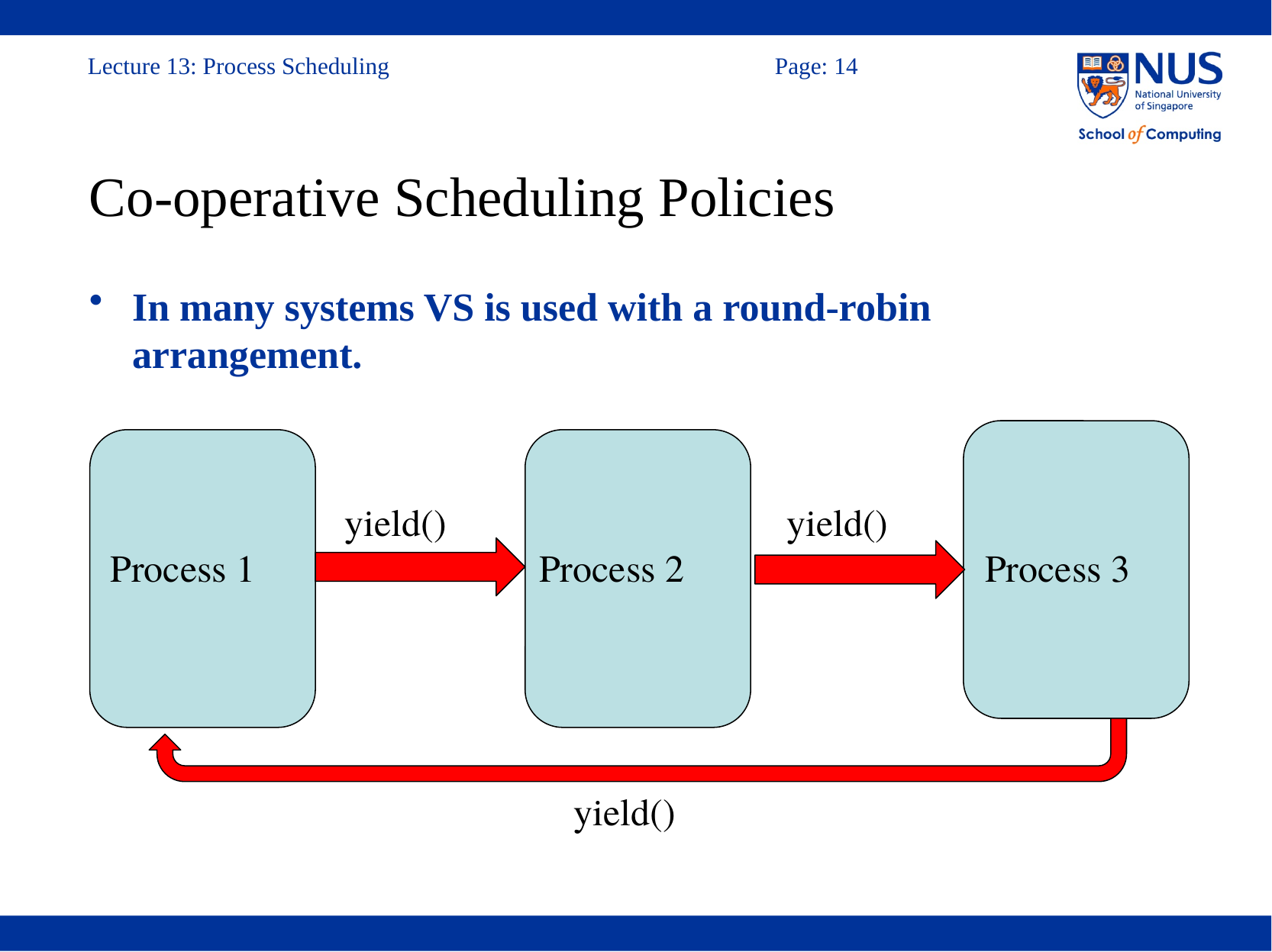

# Co-operative Scheduling Policies
In many systems VS is used with a round-robin arrangement.

yield()
yield()
Process 3
Process 1

Process 2

yield()